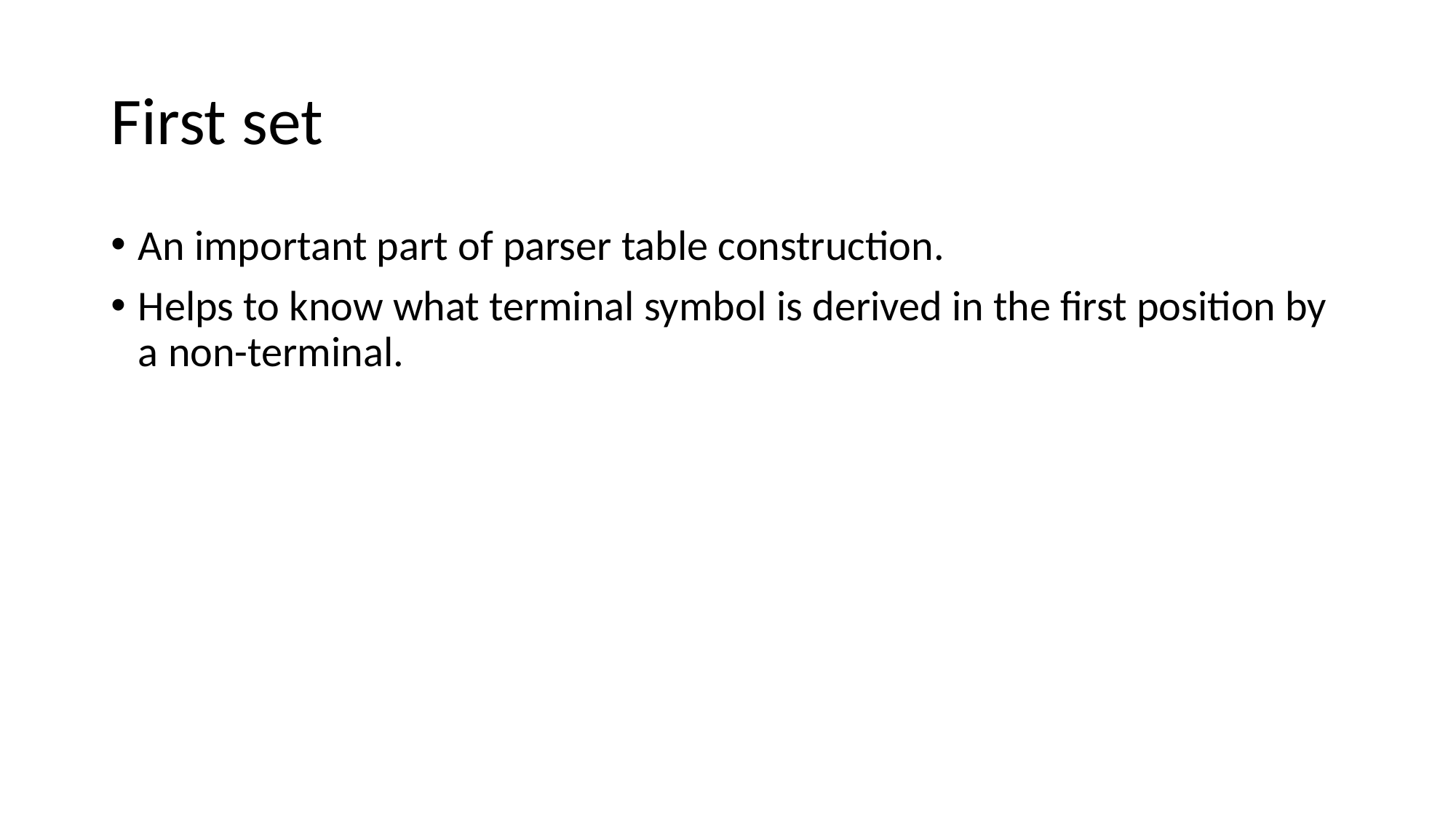

# First set
An important part of parser table construction.
Helps to know what terminal symbol is derived in the first position by a non-terminal.